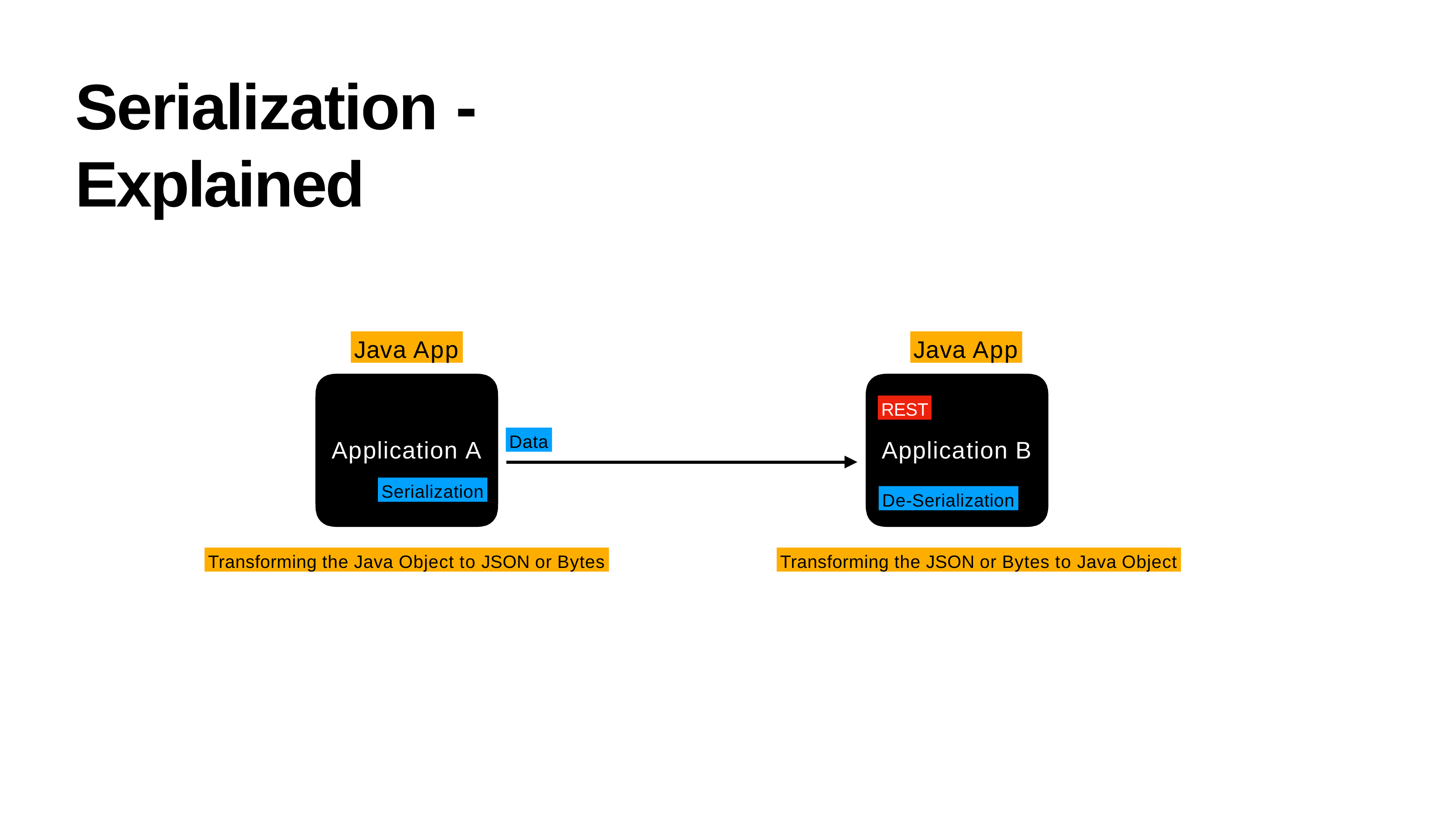

# Serialization - Explained
Java App
Java App

REST
Data
Application A
Application B

Serialization
De-Serialization
Transforming the Java Object to JSON or Bytes
Transforming the JSON or Bytes to Java Object